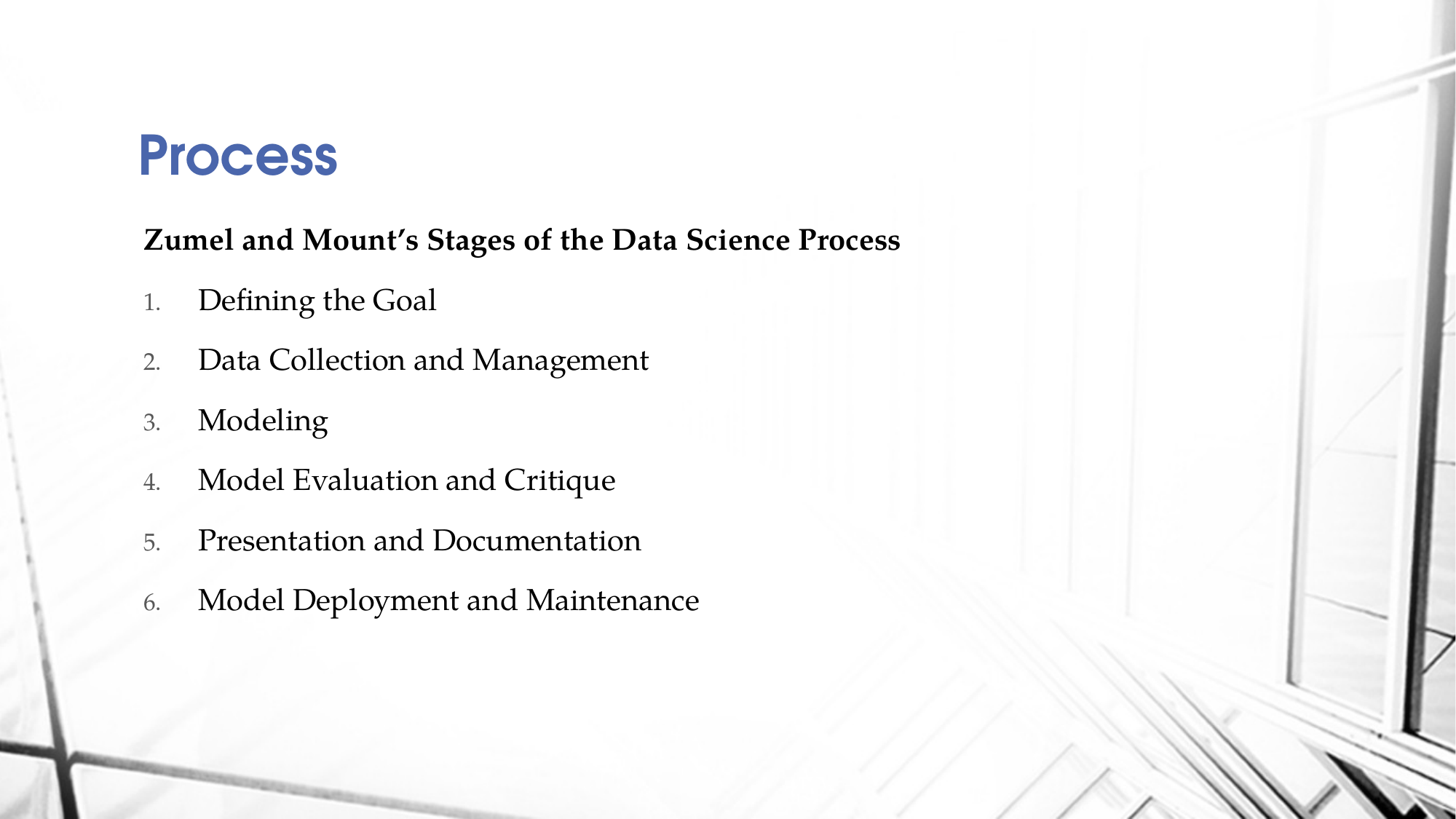

# Process
Zumel and Mount’s Stages of the Data Science Process
Defining the Goal
Data Collection and Management
Modeling
Model Evaluation and Critique
Presentation and Documentation
Model Deployment and Maintenance